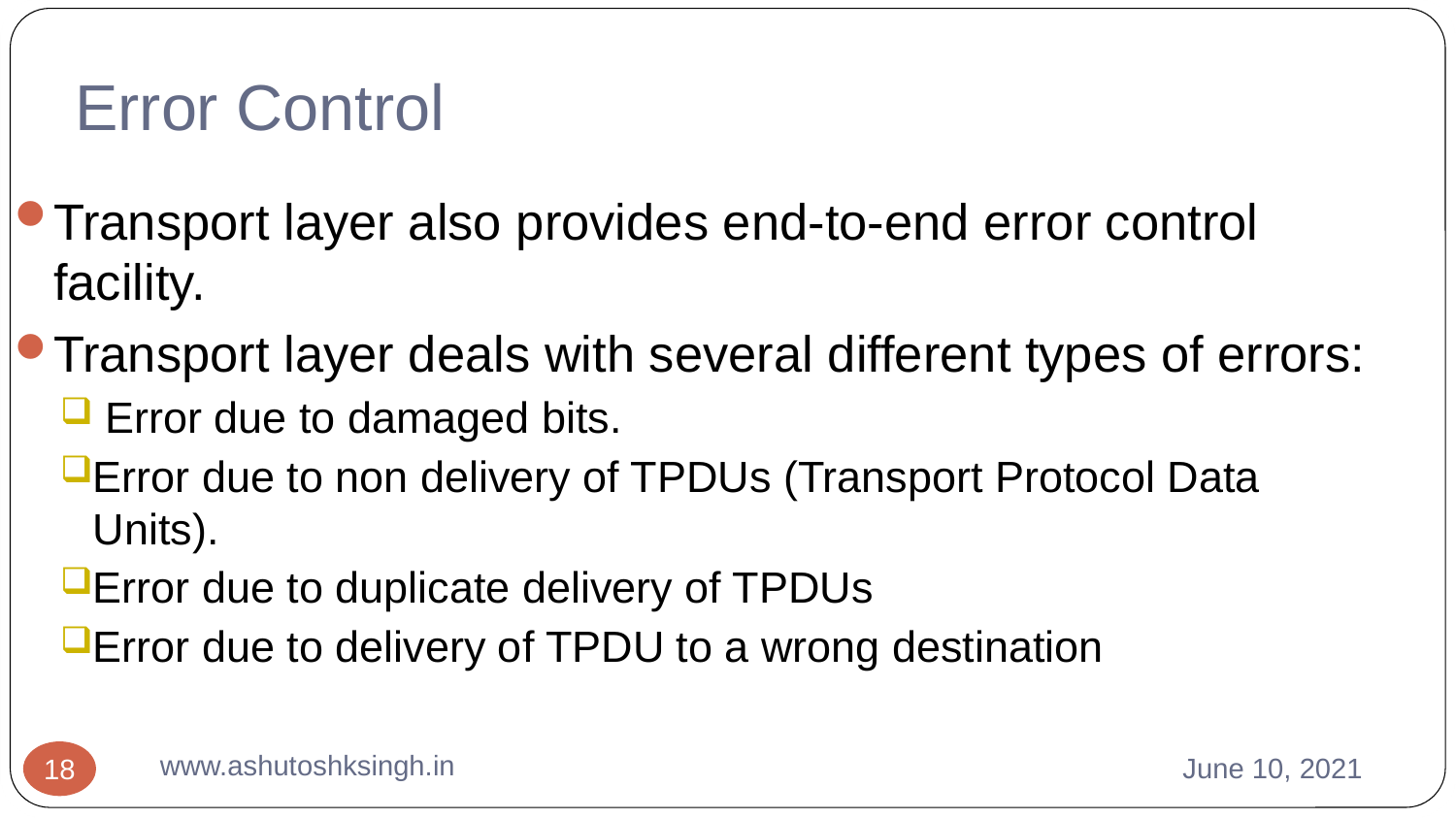

# Error Control
Transport layer also provides end-to-end error control facility.
Transport layer deals with several different types of errors:
 Error due to damaged bits.
Error due to non delivery of TPDUs (Transport Protocol Data Units).
Error due to duplicate delivery of TPDUs
Error due to delivery of TPDU to a wrong destination
www.ashutoshksingh.in
June 10, 2021
18